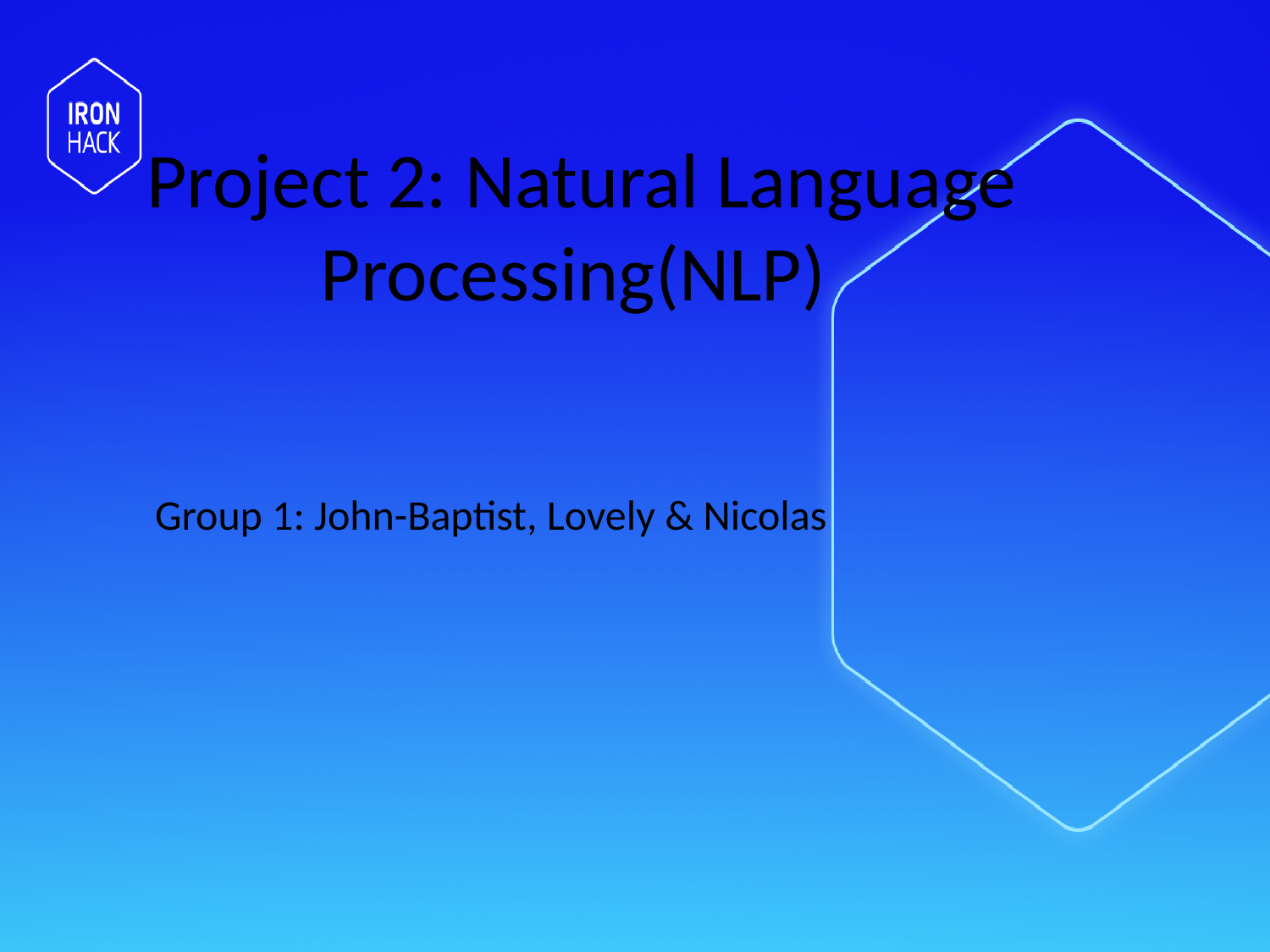

# Project 2: Natural Language Processing(NLP)
Group 1: John-Baptist, Lovely & Nicolas